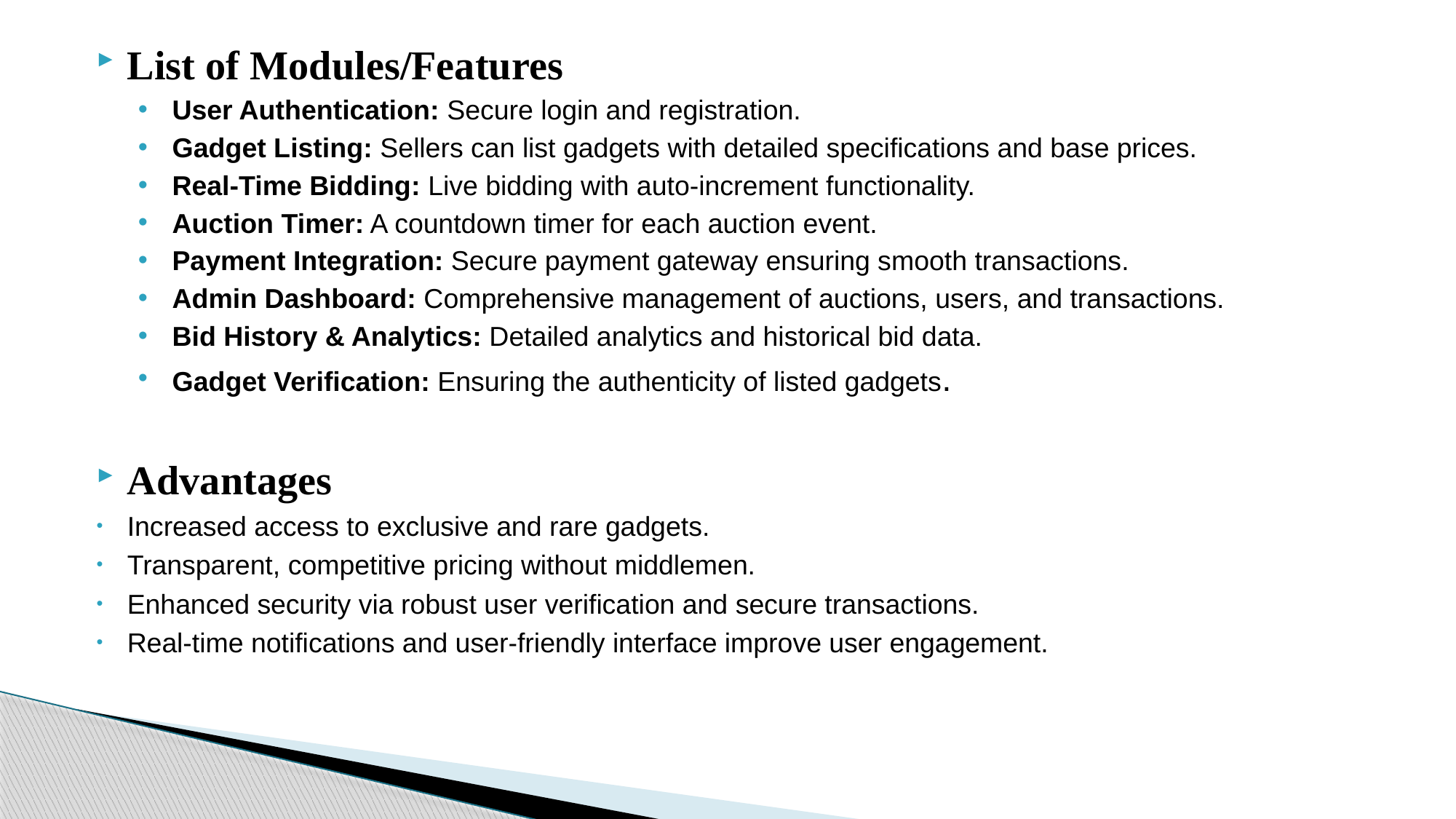

List of Modules/Features
User Authentication: Secure login and registration.
Gadget Listing: Sellers can list gadgets with detailed specifications and base prices.
Real-Time Bidding: Live bidding with auto-increment functionality.
Auction Timer: A countdown timer for each auction event.
Payment Integration: Secure payment gateway ensuring smooth transactions.
Admin Dashboard: Comprehensive management of auctions, users, and transactions.
Bid History & Analytics: Detailed analytics and historical bid data.
Gadget Verification: Ensuring the authenticity of listed gadgets.

Advantages
Increased access to exclusive and rare gadgets.
Transparent, competitive pricing without middlemen.
Enhanced security via robust user verification and secure transactions.
Real-time notifications and user-friendly interface improve user engagement.